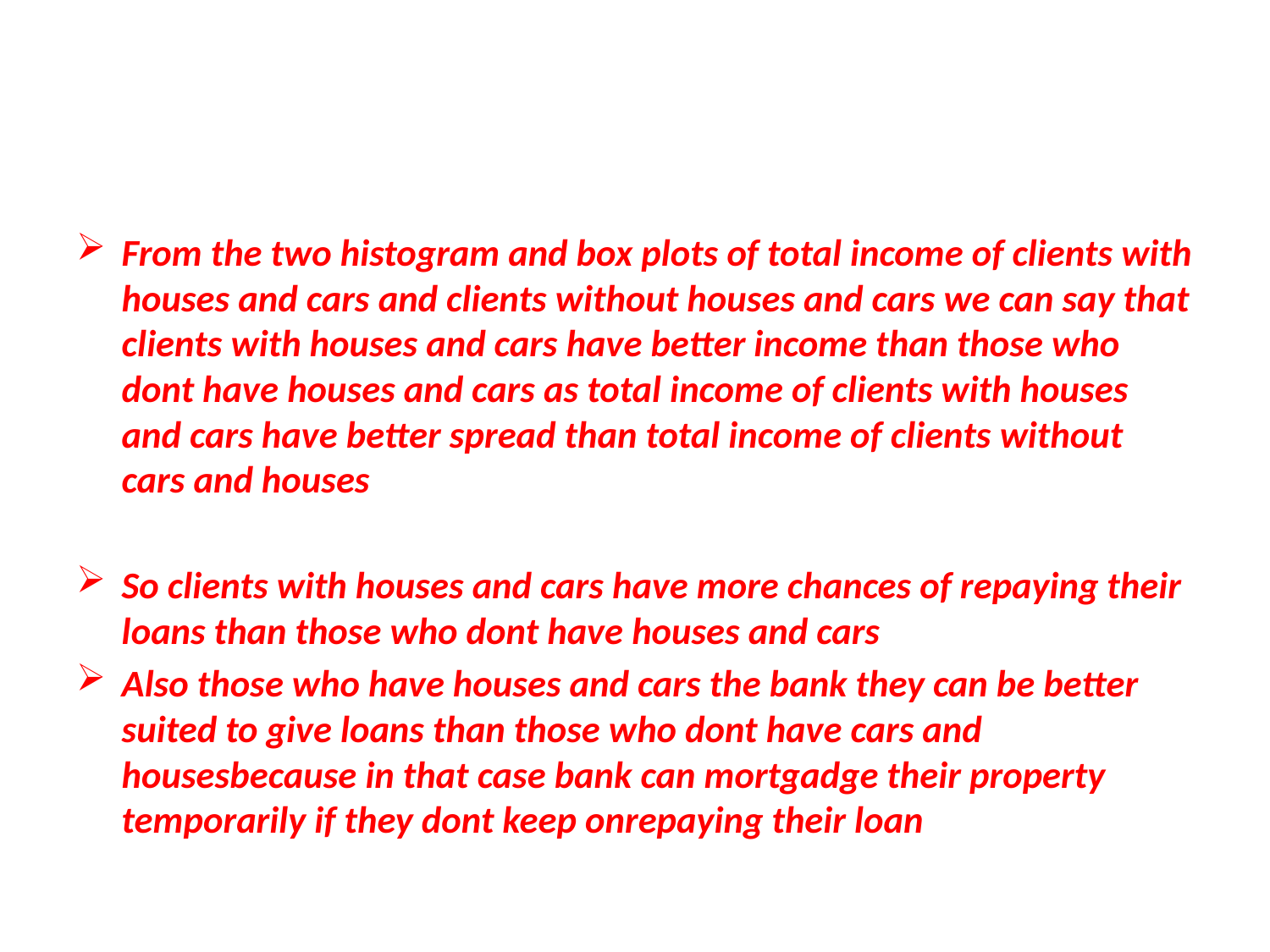

#
From the two histogram and box plots of total income of clients with houses and cars and clients without houses and cars we can say that clients with houses and cars have better income than those who dont have houses and cars as total income of clients with houses and cars have better spread than total income of clients without cars and houses

So clients with houses and cars have more chances of repaying their loans than those who dont have houses and cars
Also those who have houses and cars the bank they can be better suited to give loans than those who dont have cars and housesbecause in that case bank can mortgadge their property temporarily if they dont keep onrepaying their loan